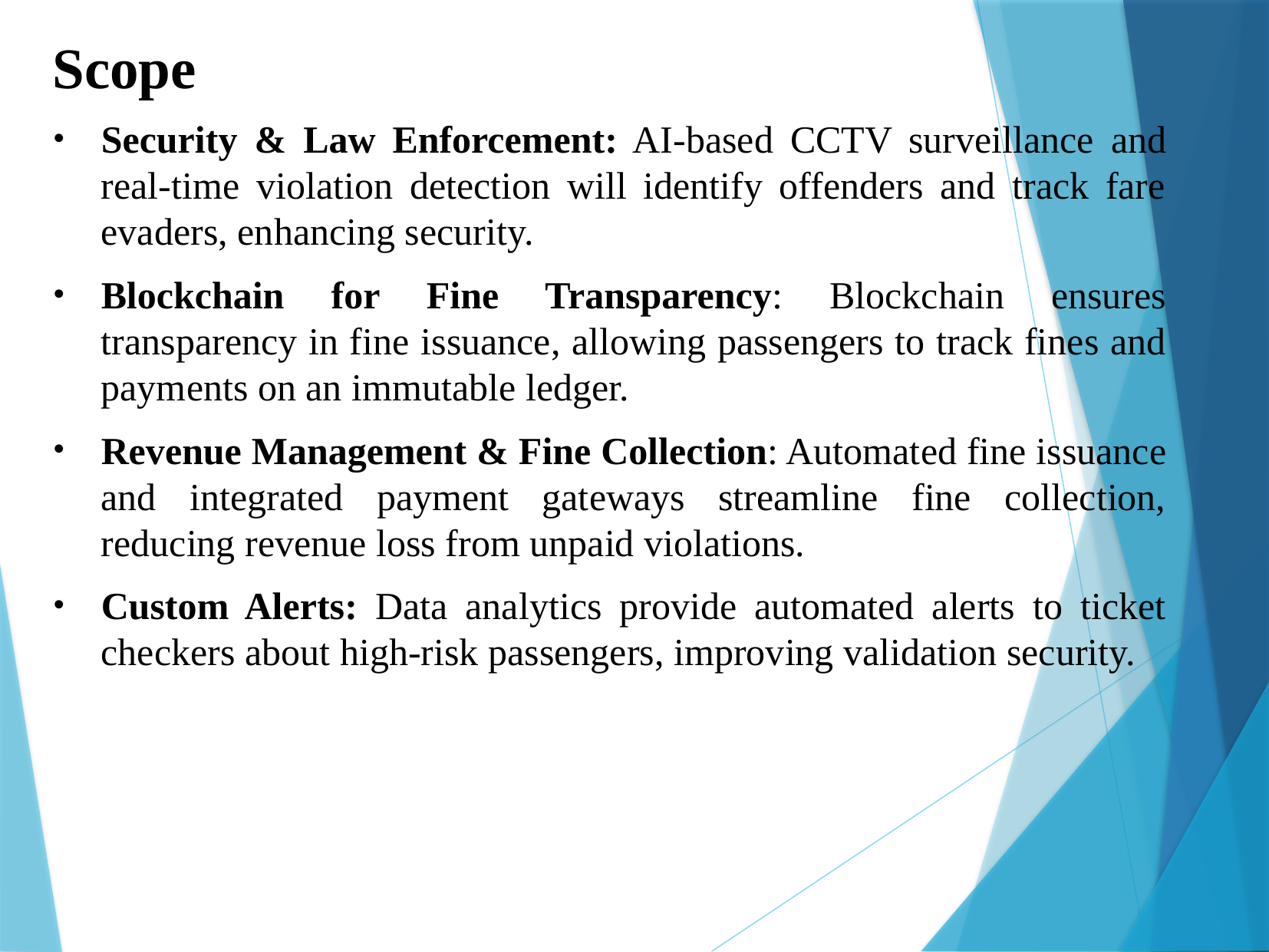

Scope
Security & Law Enforcement: AI-based CCTV surveillance and real-time violation detection will identify offenders and track fare evaders, enhancing security.
Blockchain for Fine Transparency: Blockchain ensures transparency in fine issuance, allowing passengers to track fines and payments on an immutable ledger.
Revenue Management & Fine Collection: Automated fine issuance and integrated payment gateways streamline fine collection, reducing revenue loss from unpaid violations.
Custom Alerts: Data analytics provide automated alerts to ticket checkers about high-risk passengers, improving validation security.